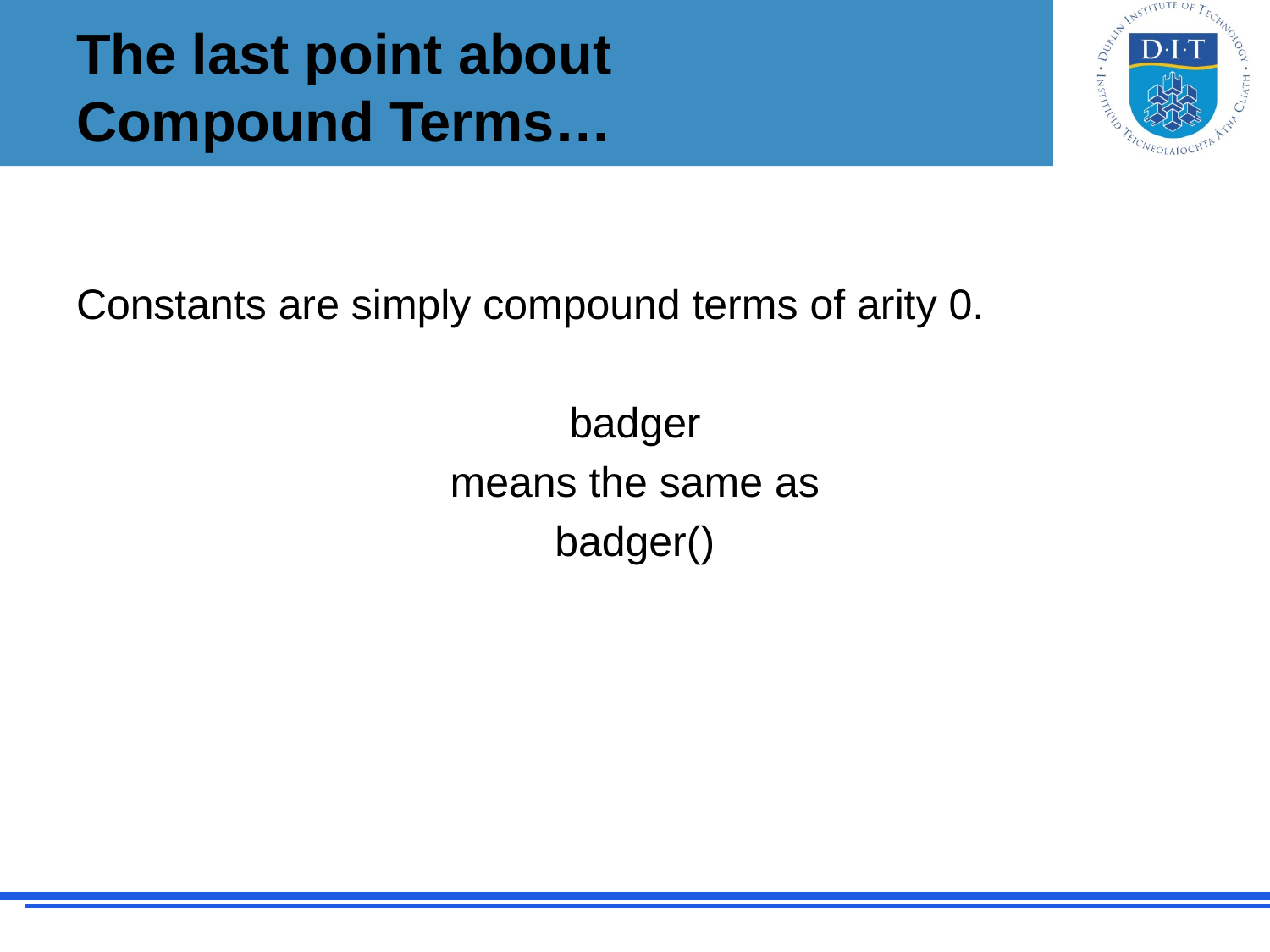

# The last point about Compound Terms…

Constants are simply compound terms of arity 0.

badger
means the same as
badger()